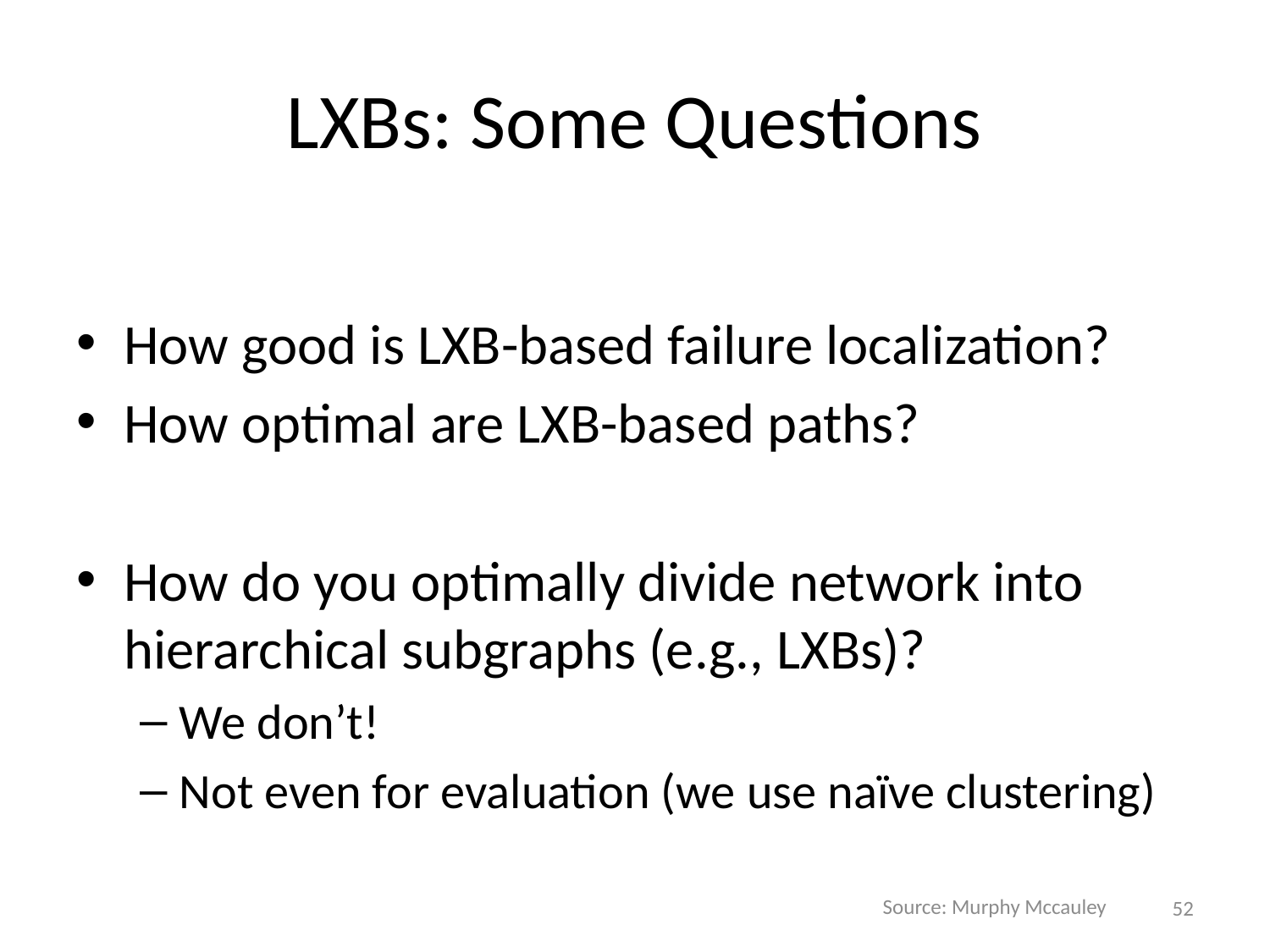

# LXBs: Some Questions

How good is LXB-based failure localization?
How optimal are LXB-based paths?

How do you optimally divide network into hierarchical subgraphs (e.g., LXBs)?
We don’t!
Not even for evaluation (we use naïve clustering)

Source: Murphy Mccauley

52